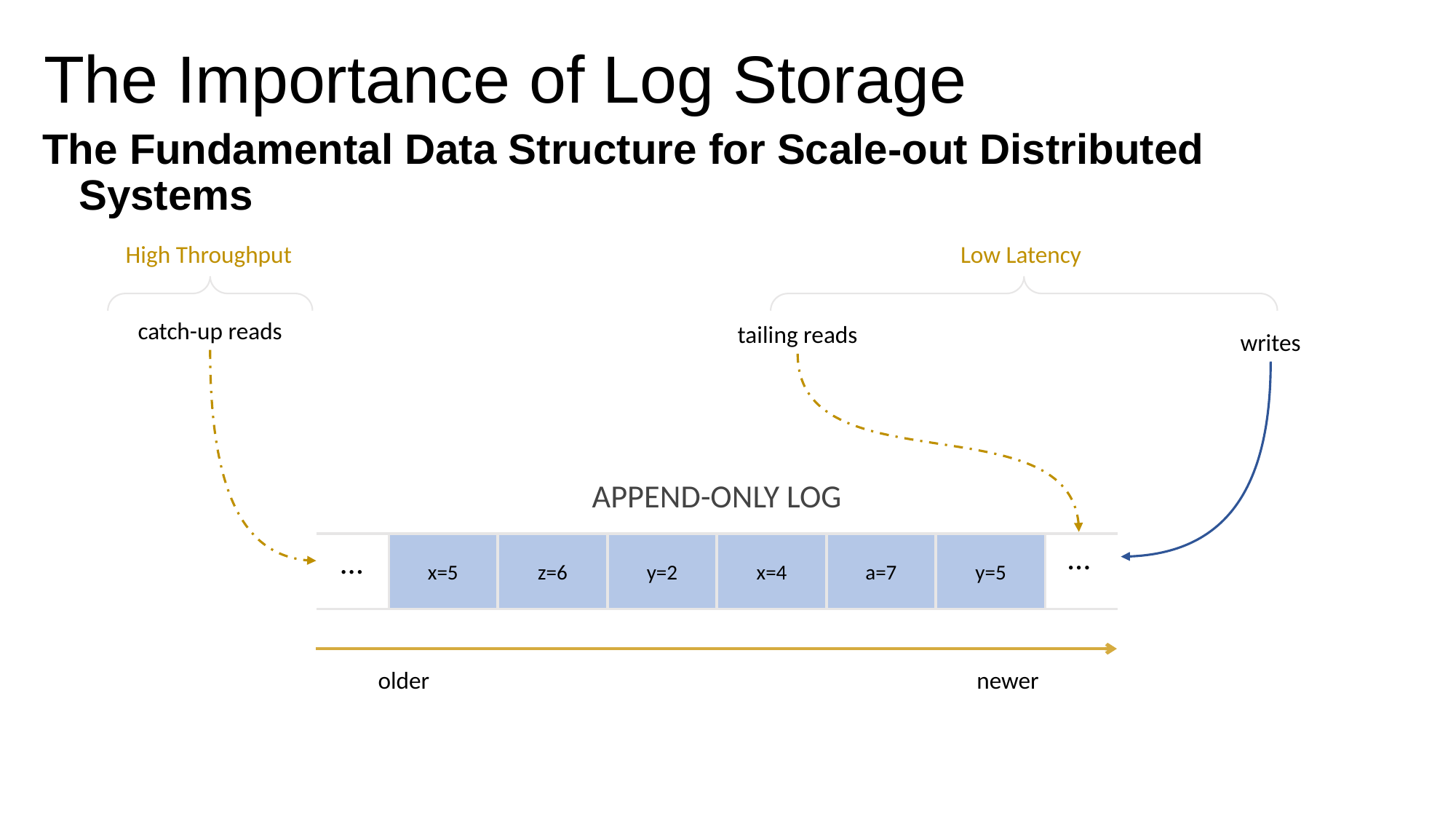

# The Importance of Log Storage
The Fundamental Data Structure for Scale-out Distributed Systems

High Throughput
Low Latency
catch-up reads
tailing reads
writes
APPEND-ONLY LOG
…
x=5
z=6
y=2
x=4
a=7
y=5
…
older
newer